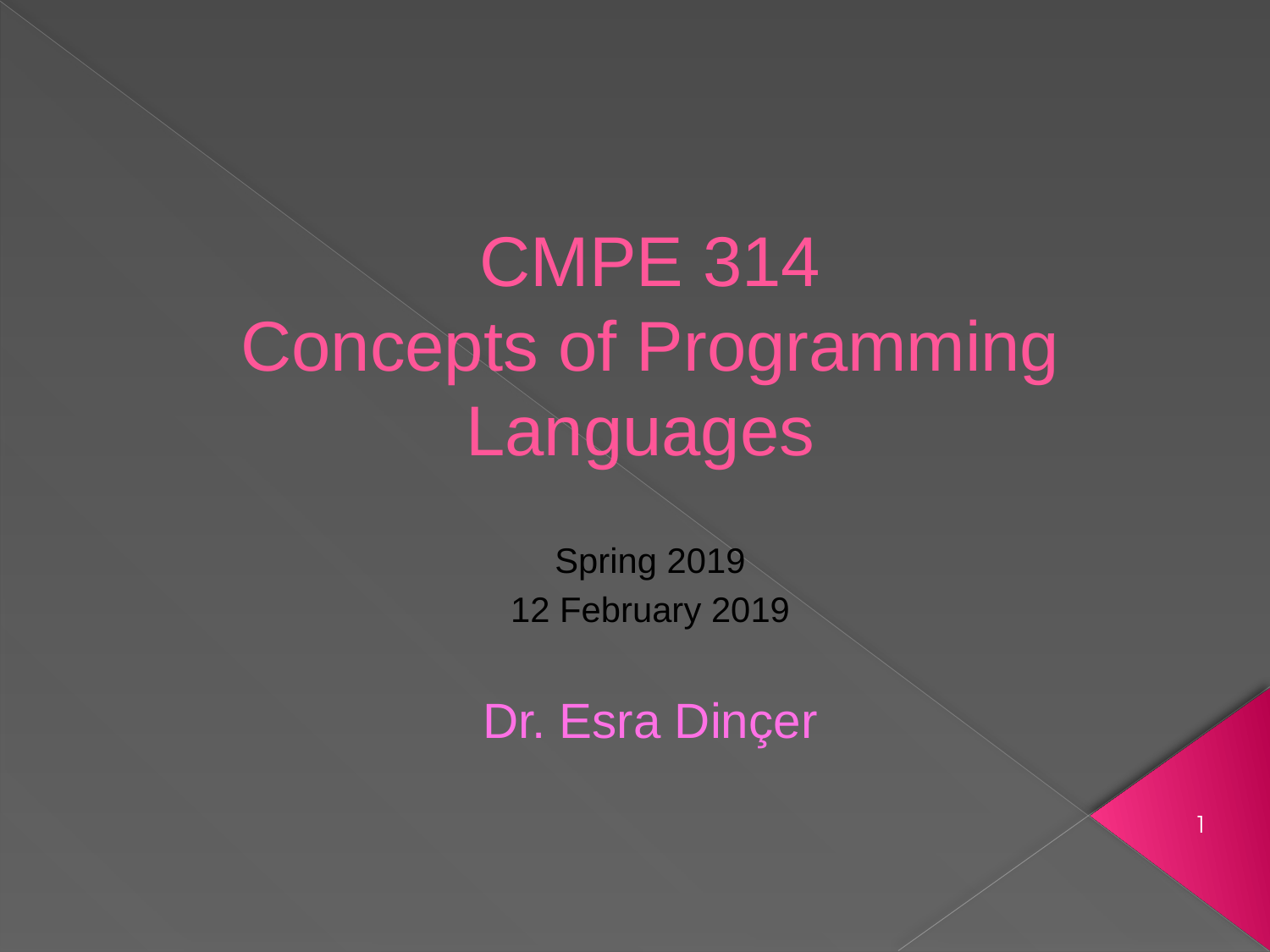

CMPE 314
Concepts of Programming Languages
Spring 2019
12 February 2019

Dr. Esra Dinçer
1